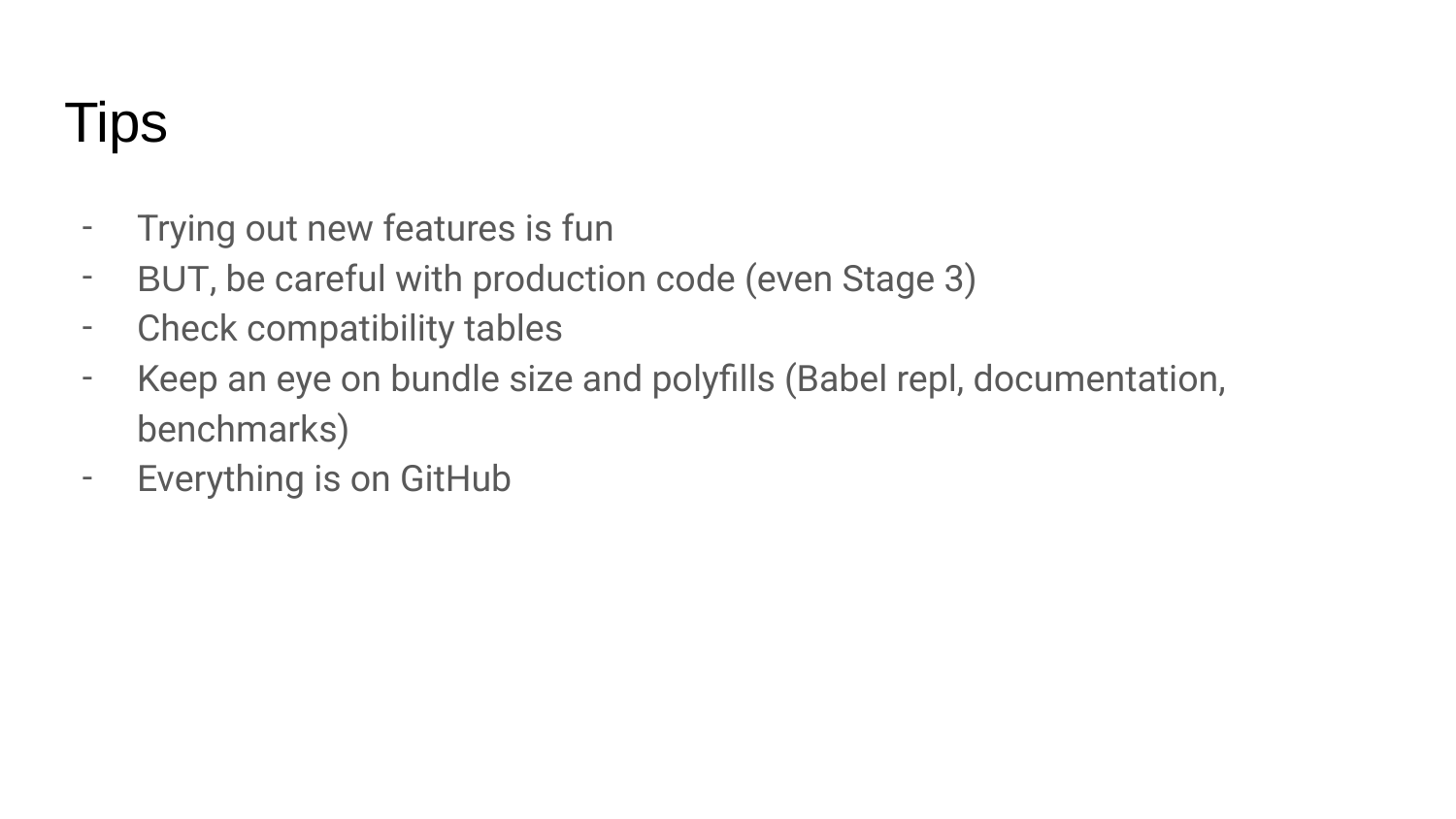

# Tips
Trying out new features is fun
BUT, be careful with production code (even Stage 3)
Check compatibility tables
Keep an eye on bundle size and polyfills (Babel repl, documentation, benchmarks)
Everything is on GitHub